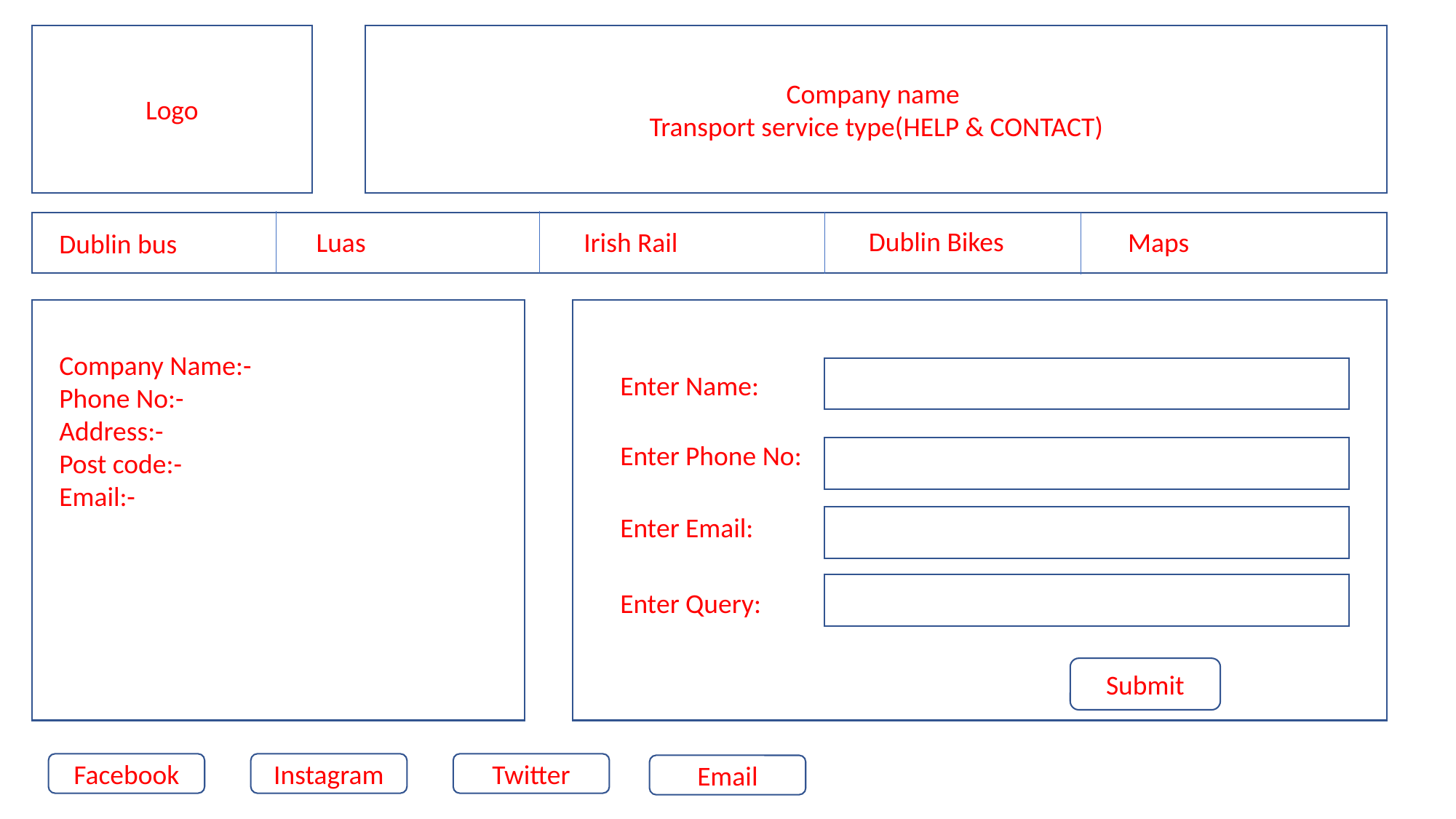

Logo
Company name
Transport service type(HELP & CONTACT)

Dublin Bikes
Luas
Irish Rail
Maps
Dublin bus

Company Name:-
Phone No:-
Address:-
Post code:-
Email:-

Enter Name:

Enter Phone No:

Enter Email:

Enter Query:

Submit
Facebook
Instagram
Twitter
Email